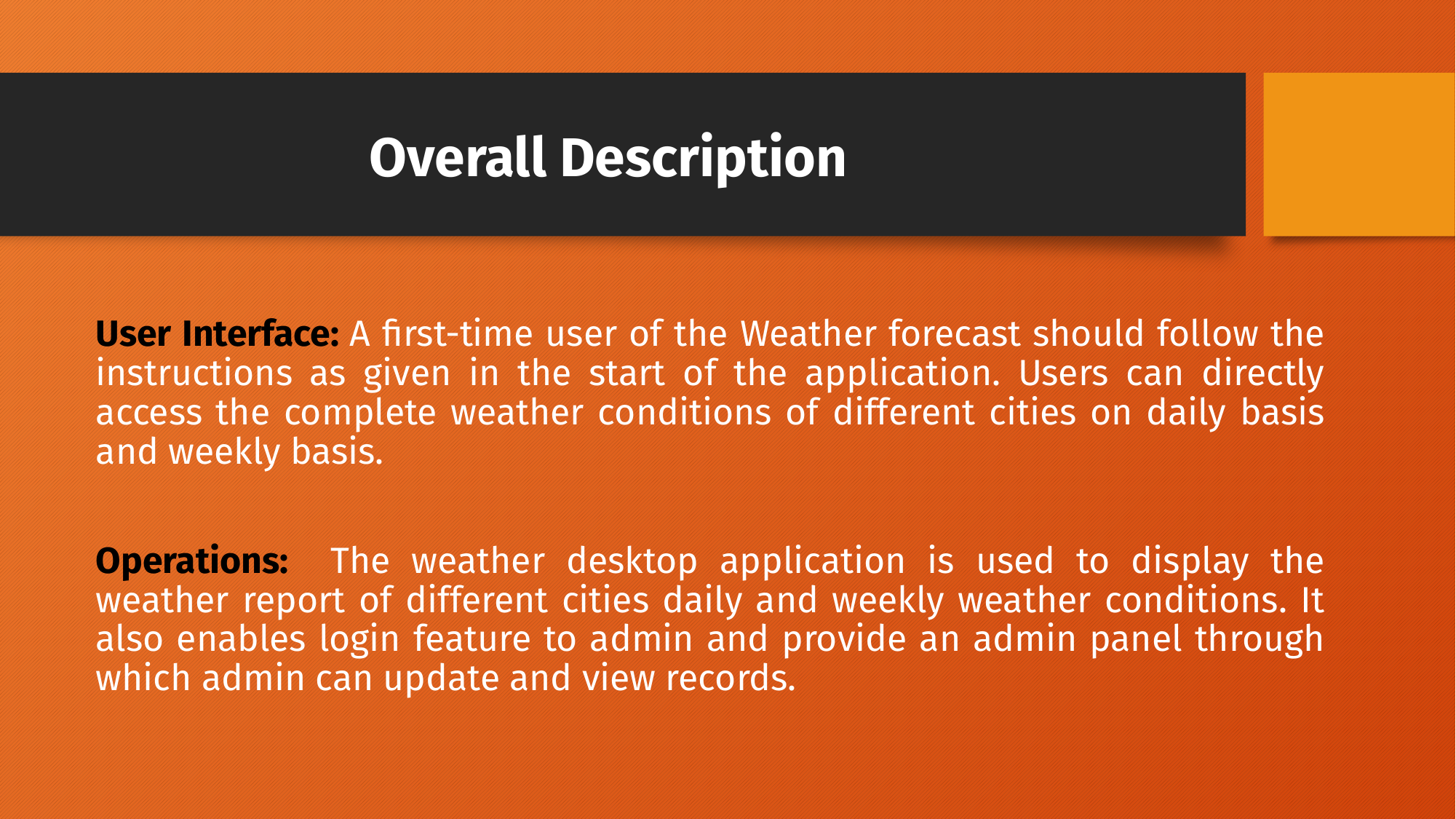

# Overall Description

User Interface: A first-time user of the Weather forecast should follow the instructions as given in the start of the application. Users can directly access the complete weather conditions of different cities on daily basis and weekly basis.

Operations:  The weather desktop application is used to display the weather report of different cities daily and weekly weather conditions. It also enables login feature to admin and provide an admin panel through which admin can update and view records.